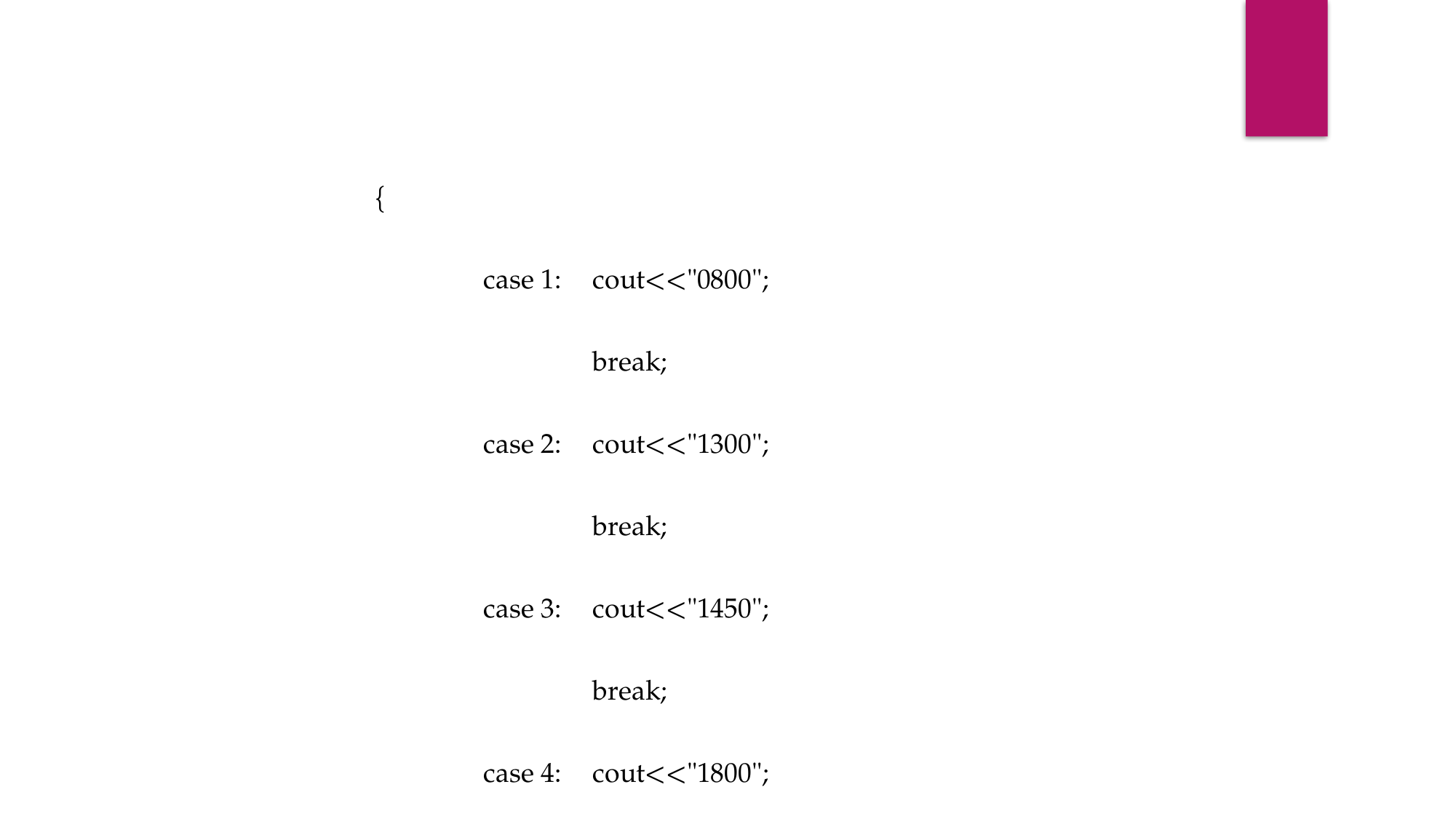

{
							case 1:	cout<<"0800";
								break;
							case 2:	cout<<"1300";
								break;
							case 3:	cout<<"1450";
								break;
							case 4:	cout<<"1800";
								break;
							case 5:	cout<<"2100";